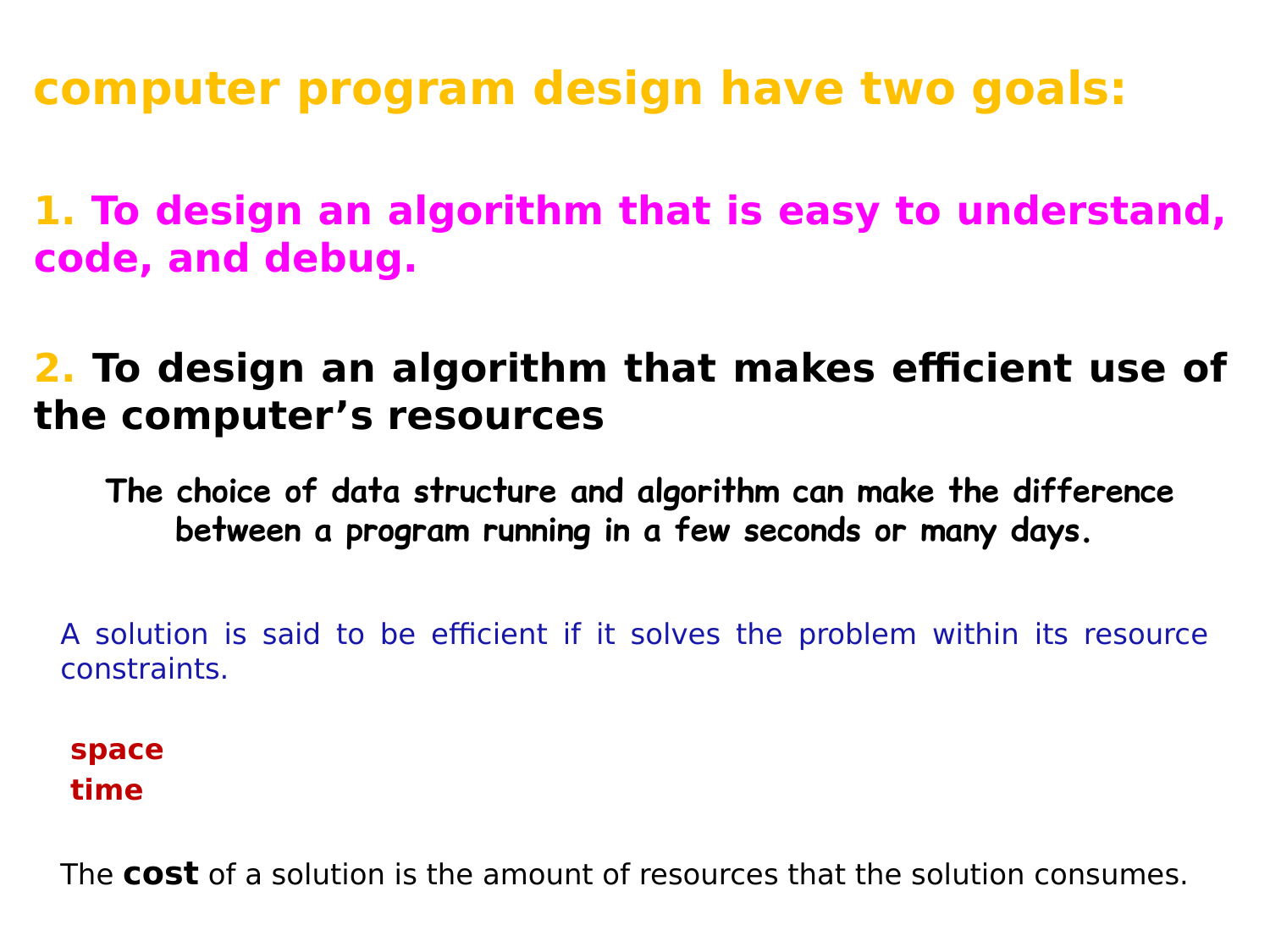

computer program design have two goals:

1. To design an algorithm that is easy to understand, code, and debug.

2. To design an algorithm that makes efficient use of the computer’s resources

 The choice of data structure and algorithm can make the difference between a program running in a few seconds or many days.

A solution is said to be efficient if it solves the problem within its resource constraints.

 space
 time

The cost of a solution is the amount of resources that the solution consumes.